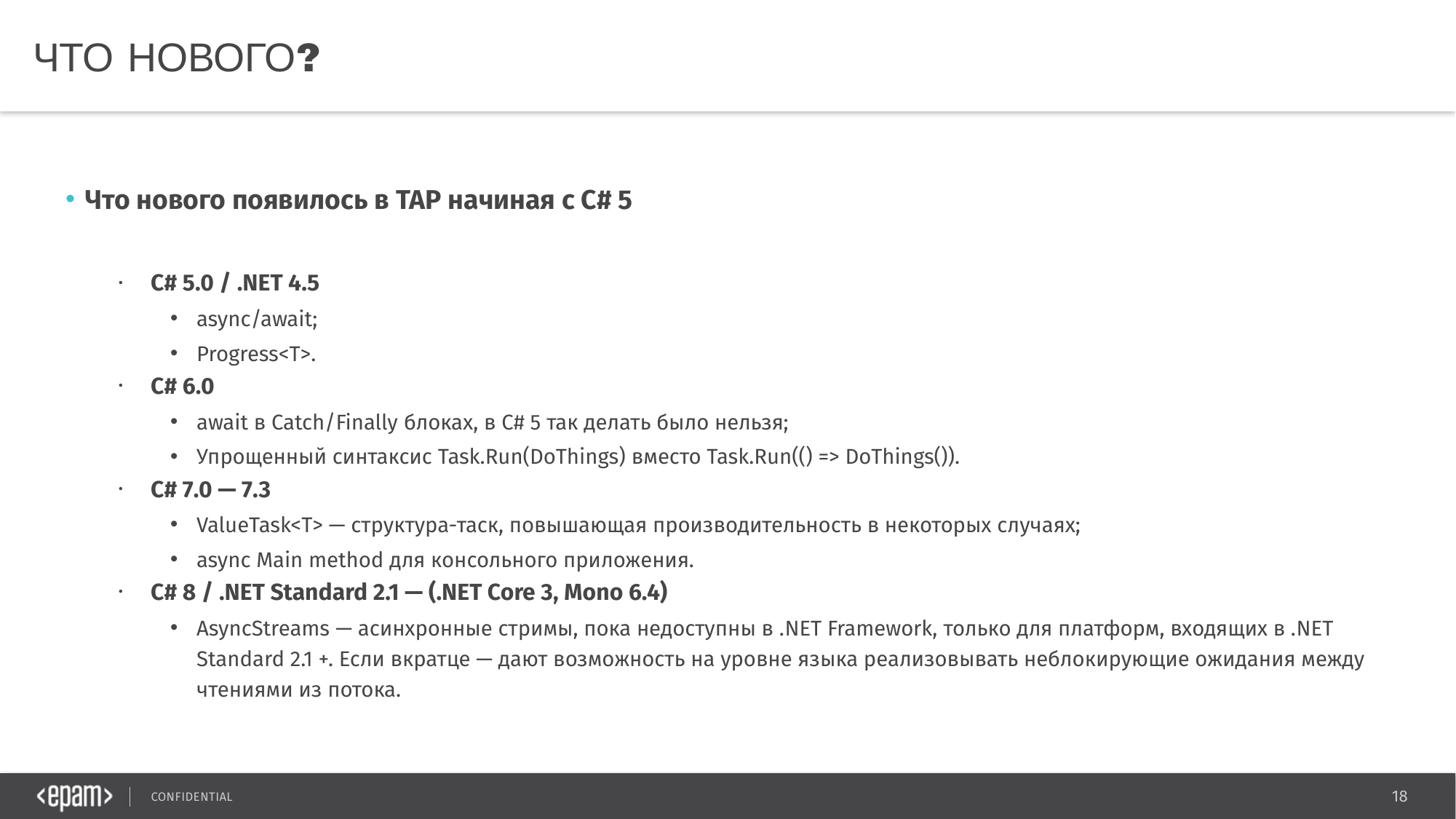

# Что нового?
Что нового появилось в TAP начиная с C# 5

C# 5.0 / .NET 4.5
async/await;
Progress<T>.
C# 6.0
await в Catch/Finally блоках, в C# 5 так делать было нельзя;
Упрощенный синтаксис Task.Run(DoThings) вместо Task.Run(() => DoThings()).
C# 7.0 — 7.3
ValueTask<T> — структура-таск, повышающая производительность в некоторых случаях;
async Main method для консольного приложения.
C# 8 / .NET Standard 2.1 — (.NET Core 3, Mono 6.4)
AsyncStreams — асинхронные стримы, пока недоступны в .NET Framework, только для платформ, входящих в .NET Standard 2.1 +. Если вкратце — дают возможность на уровне языка реализовывать неблокирующие ожидания между чтениями из потока.